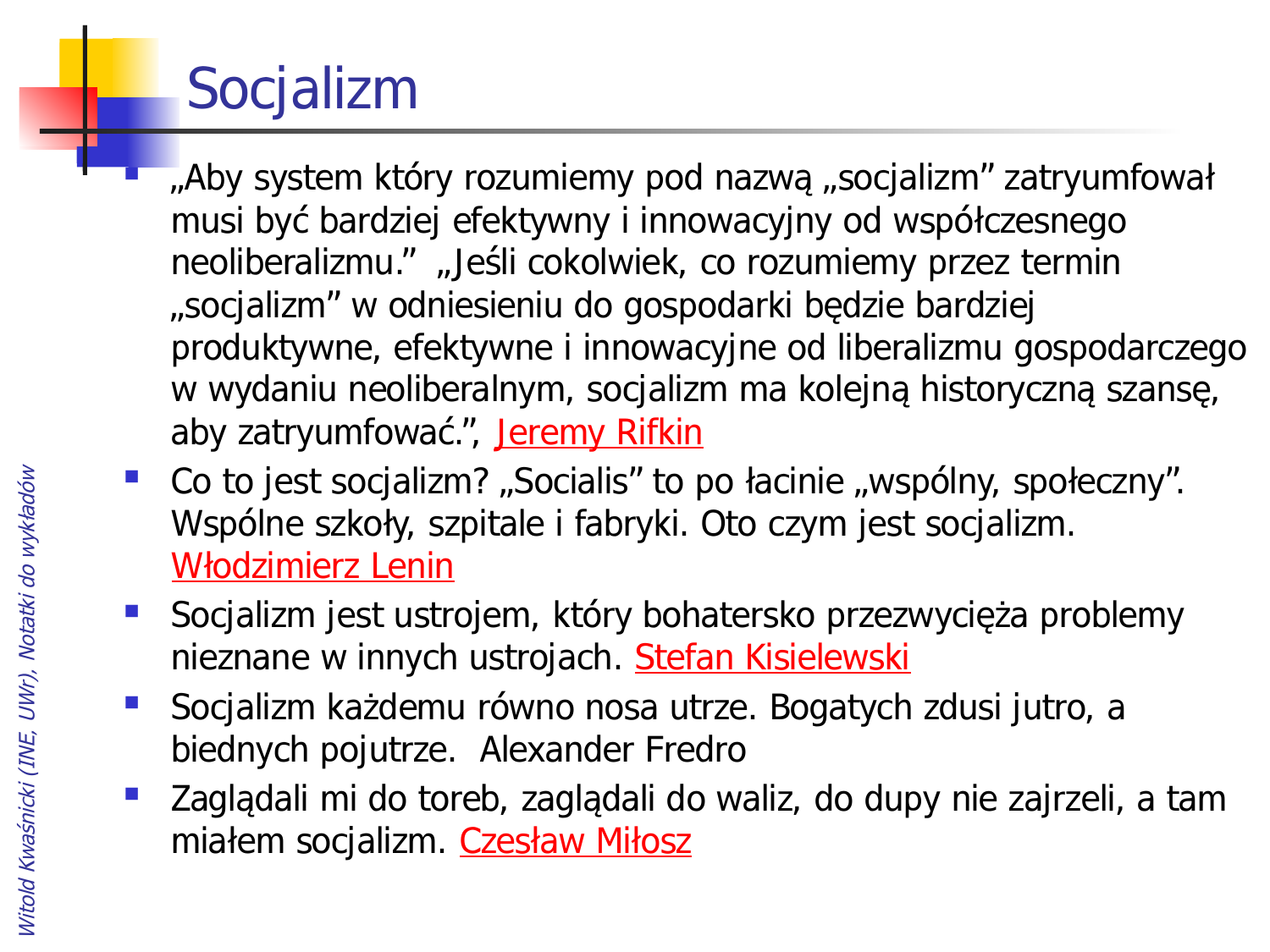

# Socjalizm
„Aby system który rozumiemy pod nazwą „socjalizm” zatryumfował musi być bardziej efektywny i innowacyjny od współczesnego neoliberalizmu.”  „Jeśli cokolwiek, co rozumiemy przez termin „socjalizm” w odniesieniu do gospodarki będzie bardziej produktywne, efektywne i innowacyjne od liberalizmu gospodarczego w wydaniu neoliberalnym, socjalizm ma kolejną historyczną szansę, aby zatryumfować.”, Jeremy Rifkin
Co to jest socjalizm? „Socialis” to po łacinie „wspólny, społeczny”. Wspólne szkoły, szpitale i fabryki. Oto czym jest socjalizm. Włodzimierz Lenin
Socjalizm jest ustrojem, który bohatersko przezwycięża problemy nieznane w innych ustrojach. Stefan Kisielewski
Socjalizm każdemu równo nosa utrze. Bogatych zdusi jutro, a biednych pojutrze.  Alexander Fredro
Zaglądali mi do toreb, zaglądali do waliz, do dupy nie zajrzeli, a tam miałem socjalizm. Czesław Miłosz

Witold Kwaśnicki (INE, UWr), Notatki do wykładów